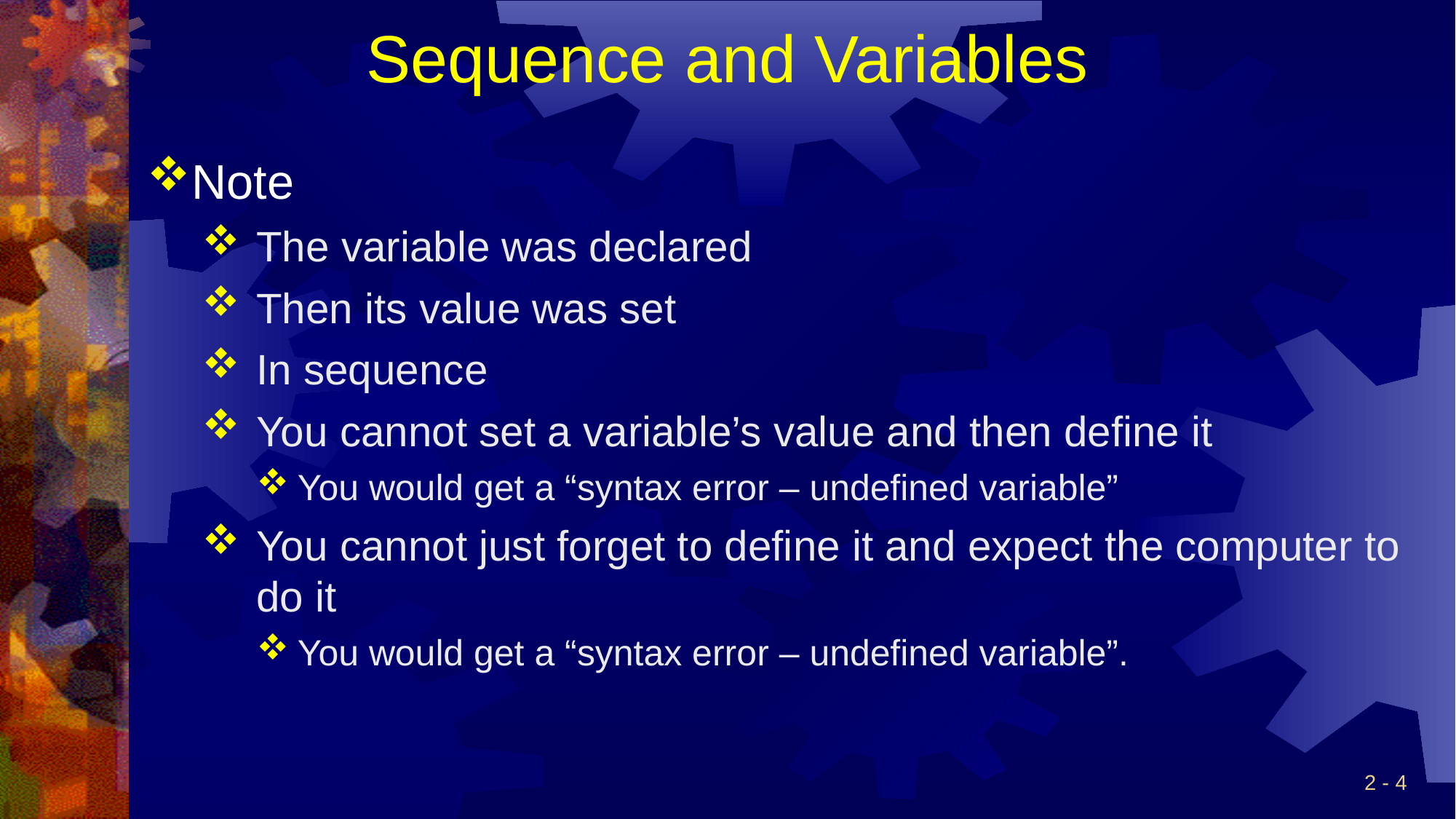

# Sequence and Variables
Note
The variable was declared
Then its value was set
In sequence
You cannot set a variable’s value and then define it
You would get a “syntax error – undefined variable”
You cannot just forget to define it and expect the computer to do it
You would get a “syntax error – undefined variable”.

2 - 4